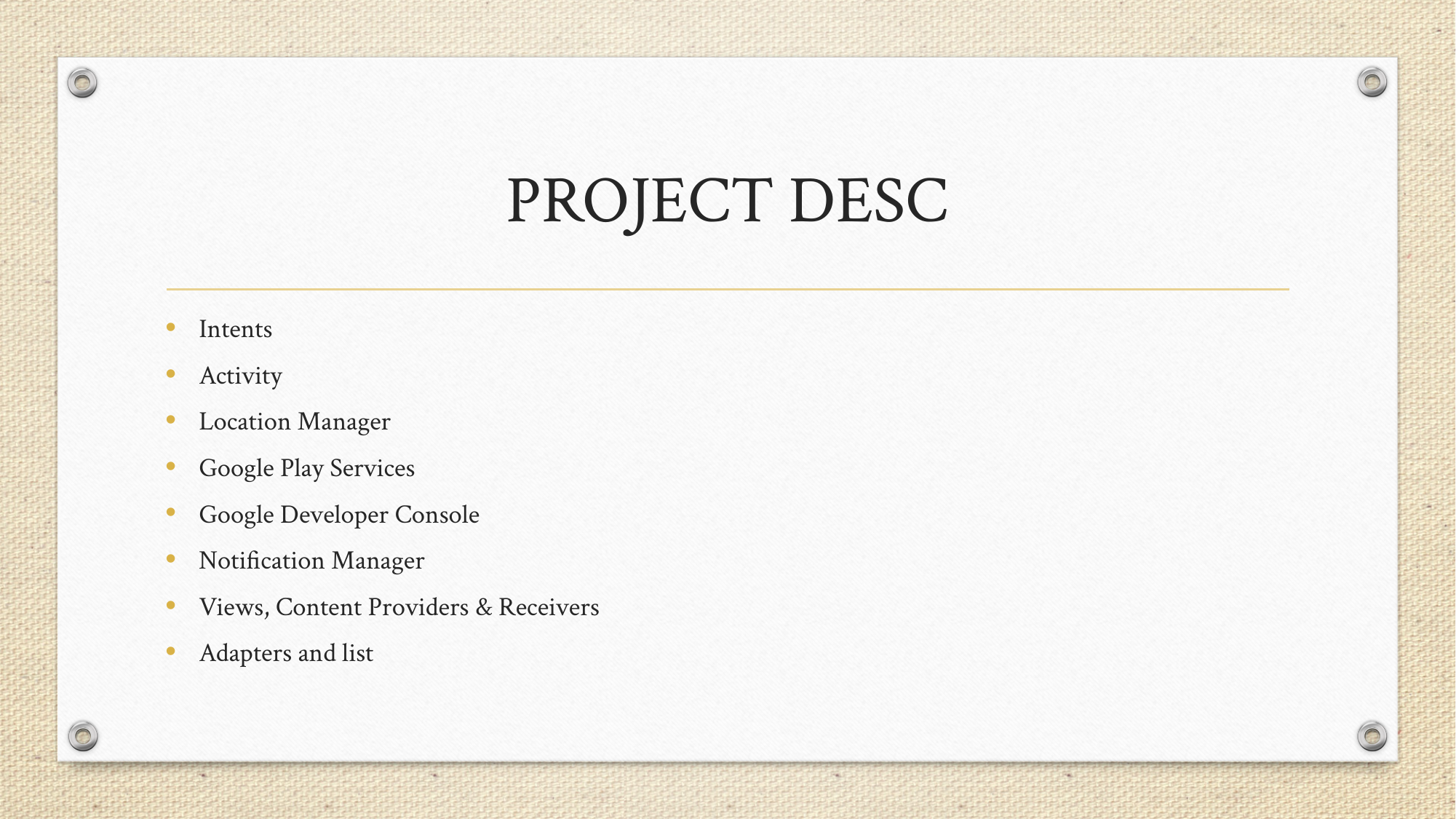

# PROJECT DESC
Intents
Activity
Location Manager
Google Play Services
Google Developer Console
Notification Manager
Views, Content Providers & Receivers
Adapters and list